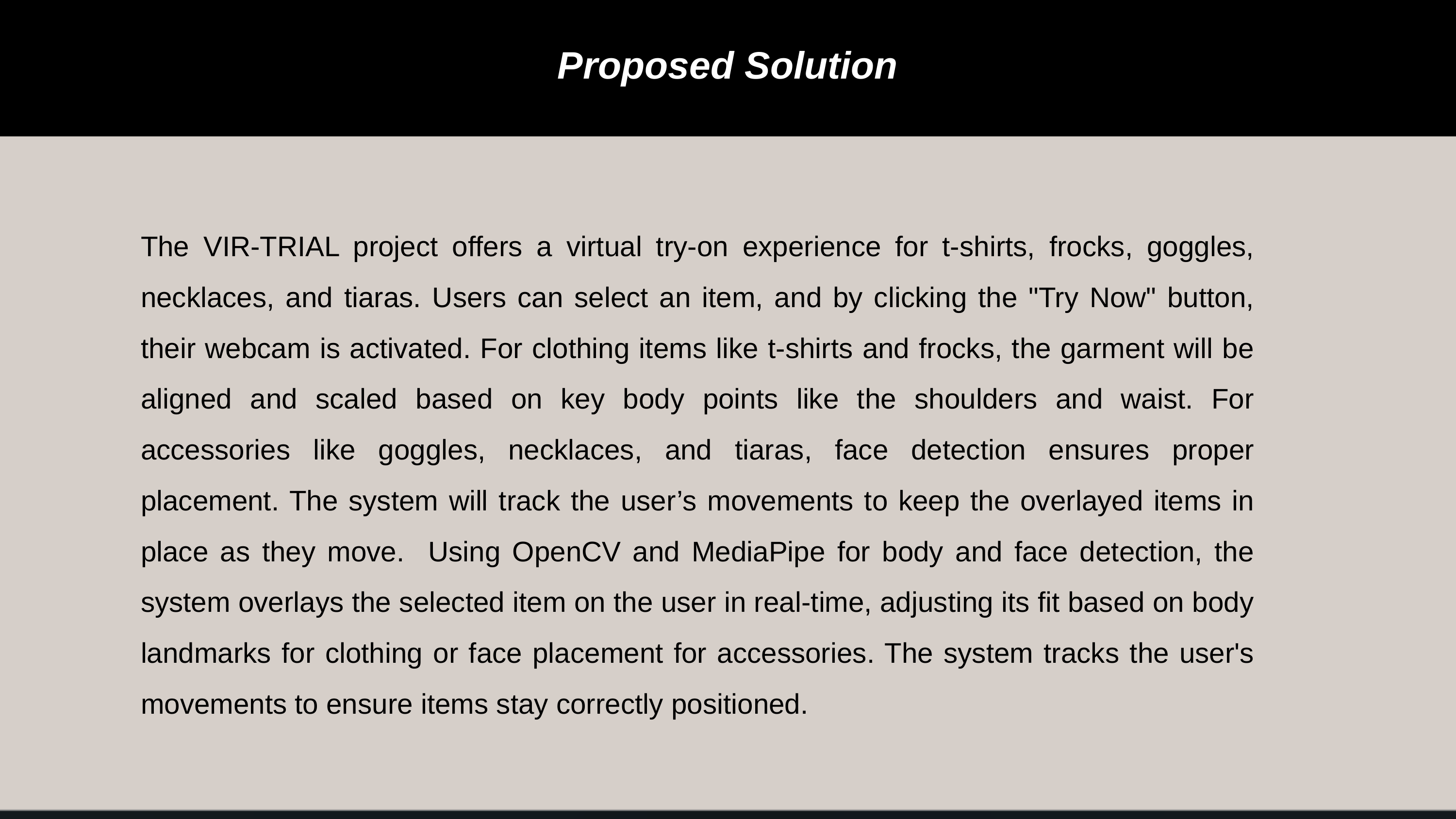

# Proposed Solution

The VIR-TRIAL project offers a virtual try-on experience for t-shirts, frocks, goggles, necklaces, and tiaras. Users can select an item, and by clicking the "Try Now" button, their webcam is activated. For clothing items like t-shirts and frocks, the garment will be aligned and scaled based on key body points like the shoulders and waist. For accessories like goggles, necklaces, and tiaras, face detection ensures proper placement. The system will track the user’s movements to keep the overlayed items in place as they move.  Using OpenCV and MediaPipe for body and face detection, the system overlays the selected item on the user in real-time, adjusting its fit based on body landmarks for clothing or face placement for accessories. The system tracks the user's movements to ensure items stay correctly positioned.